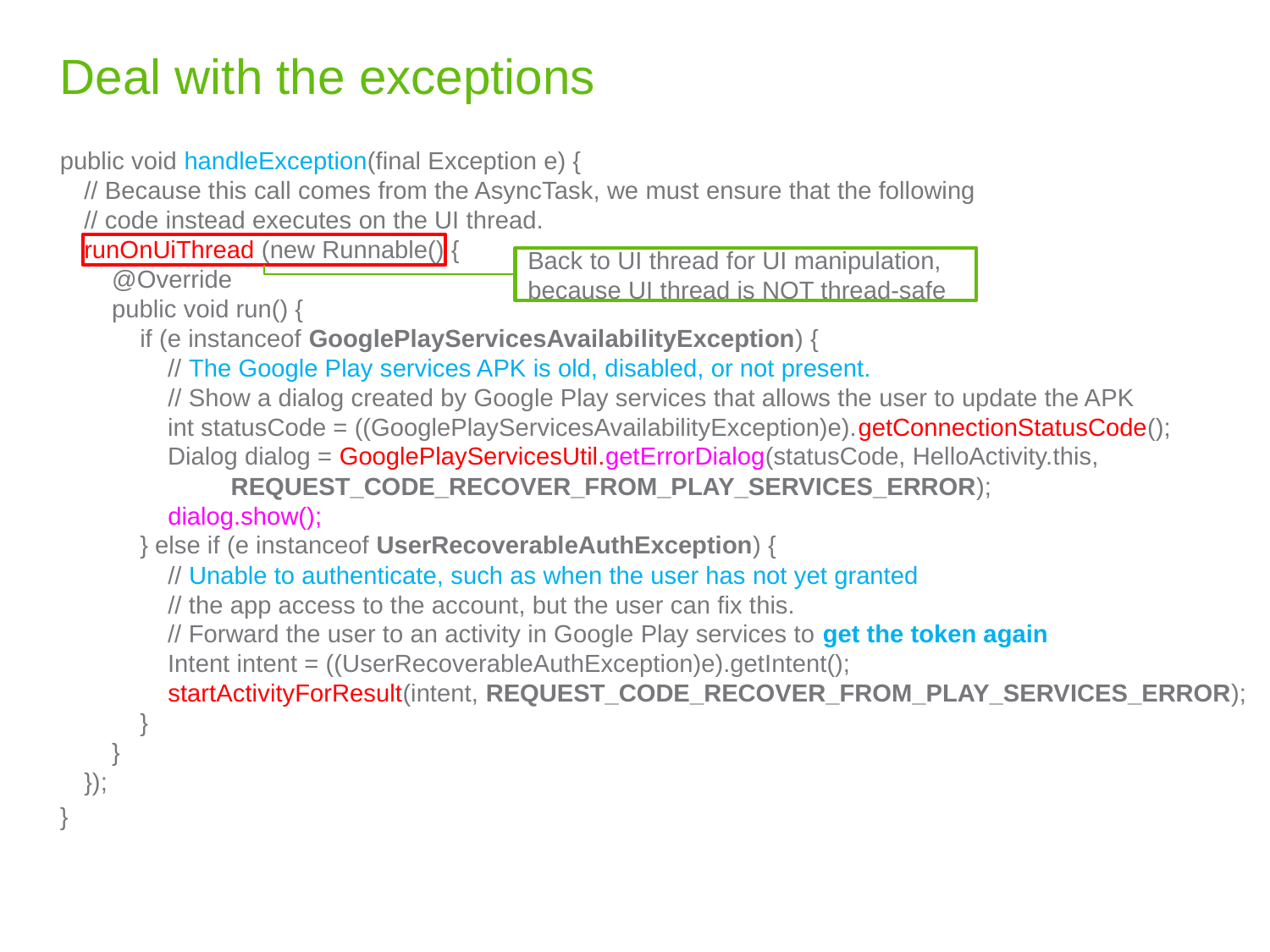

# Deal with the exceptions

public void handleException(final Exception e) {
// Because this call comes from the AsyncTask, we must ensure that the following
// code instead executes on the UI thread.
runOnUiThread (new Runnable() {
    @Override
    public void run() {
        if (e instanceof GooglePlayServicesAvailabilityException) {
            // The Google Play services APK is old, disabled, or not present.
            // Show a dialog created by Google Play services that allows the user to update the APK
            int statusCode = ((GooglePlayServicesAvailabilityException)e).getConnectionStatusCode();
            Dialog dialog = GooglePlayServicesUtil.getErrorDialog(statusCode, HelloActivity.this,
                     REQUEST_CODE_RECOVER_FROM_PLAY_SERVICES_ERROR);
            dialog.show();
        } else if (e instanceof UserRecoverableAuthException) {
            // Unable to authenticate, such as when the user has not yet granted
            // the app access to the account, but the user can fix this.
            // Forward the user to an activity in Google Play services to get the token again
            Intent intent = ((UserRecoverableAuthException)e).getIntent();
            startActivityForResult(intent, REQUEST_CODE_RECOVER_FROM_PLAY_SERVICES_ERROR);
        }
    }
});
}

Back to UI thread for UI manipulation,
because UI thread is NOT thread-safe